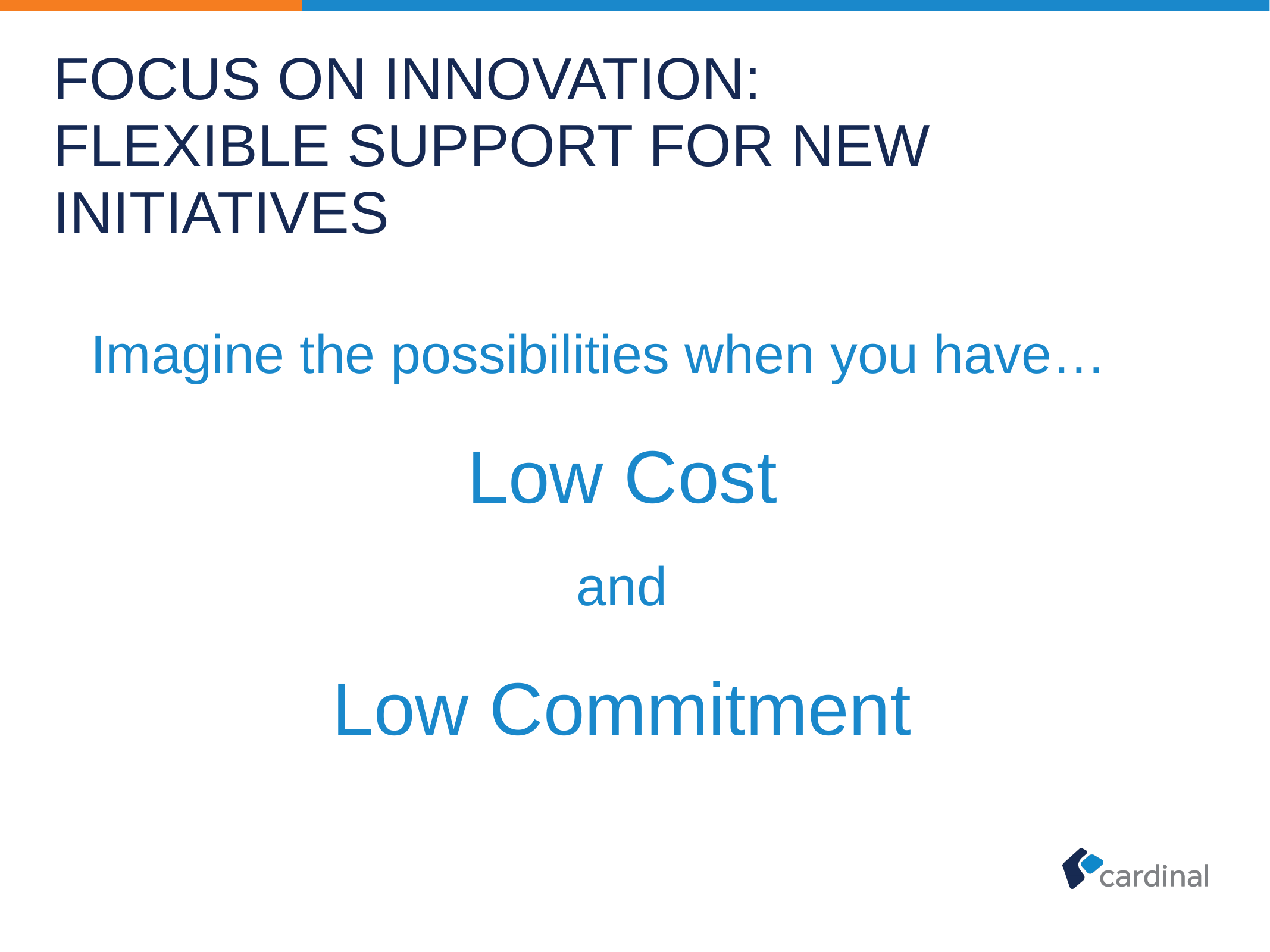

# Focus on Innovation: Flexible support for new initiatives
Imagine the possibilities when you have…
Low Cost
and
Low Commitment